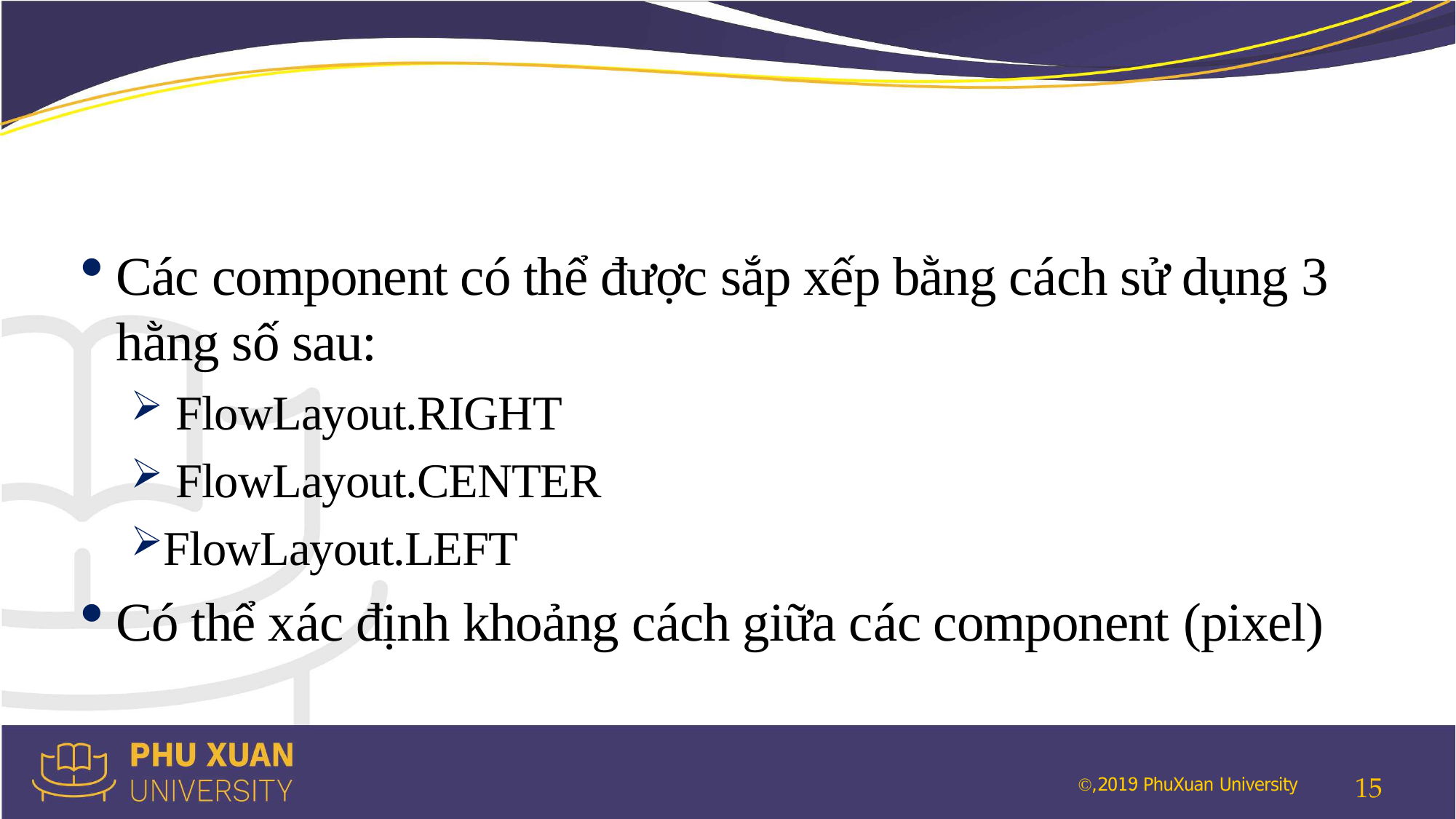

#
Các component có thể được sắp xếp bằng cách sử dụng 3 hằng số sau:
 FlowLayout.RIGHT
 FlowLayout.CENTER
FlowLayout.LEFT
Có thể xác định khoảng cách giữa các component (pixel)

15